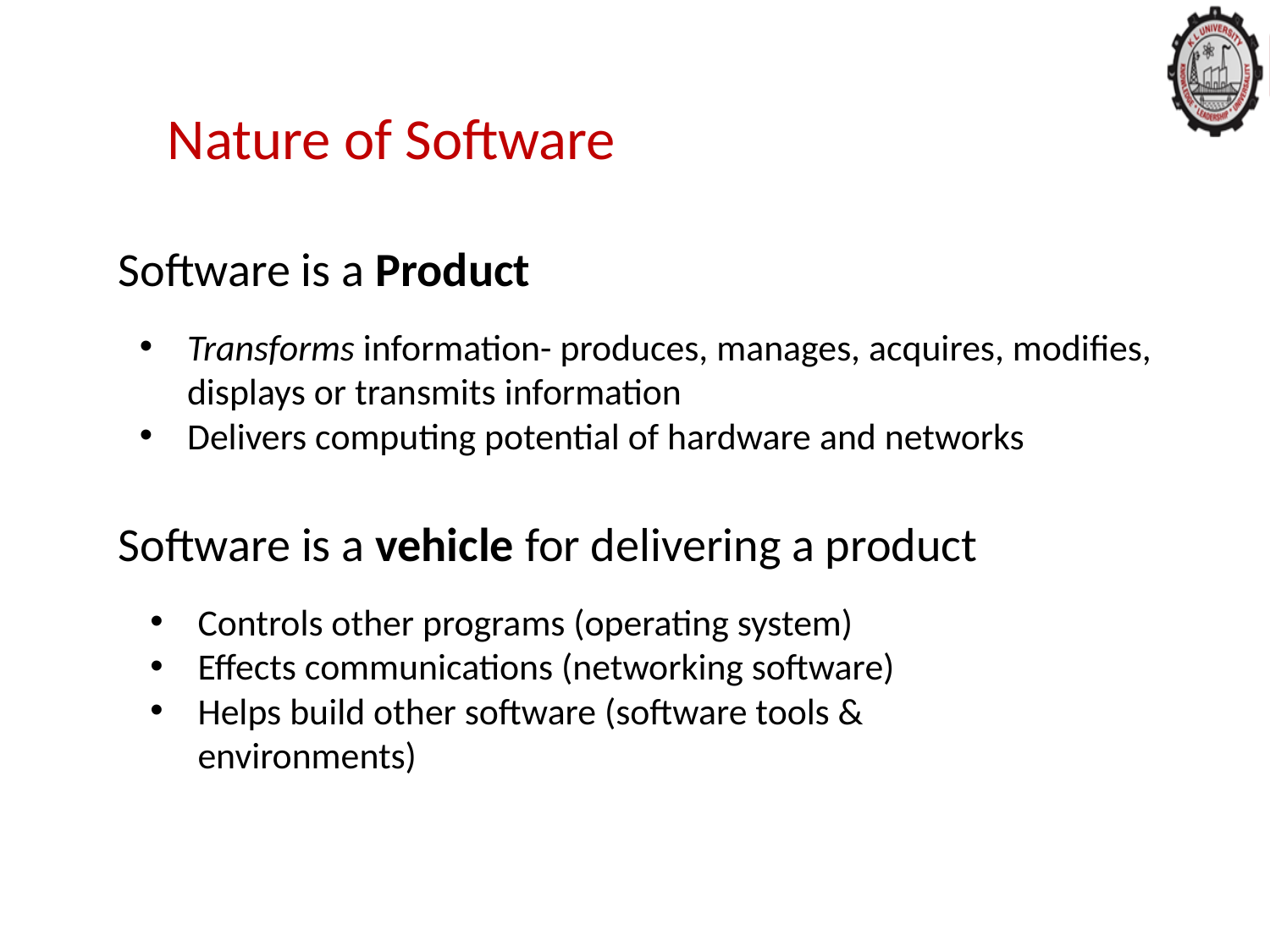

Nature of Software
Software is a Product
Transforms information- produces, manages, acquires, modifies, displays or transmits information
Delivers computing potential of hardware and networks

Software is a vehicle for delivering a product
Controls other programs (operating system)
Effects communications (networking software)
Helps build other software (software tools & environments)